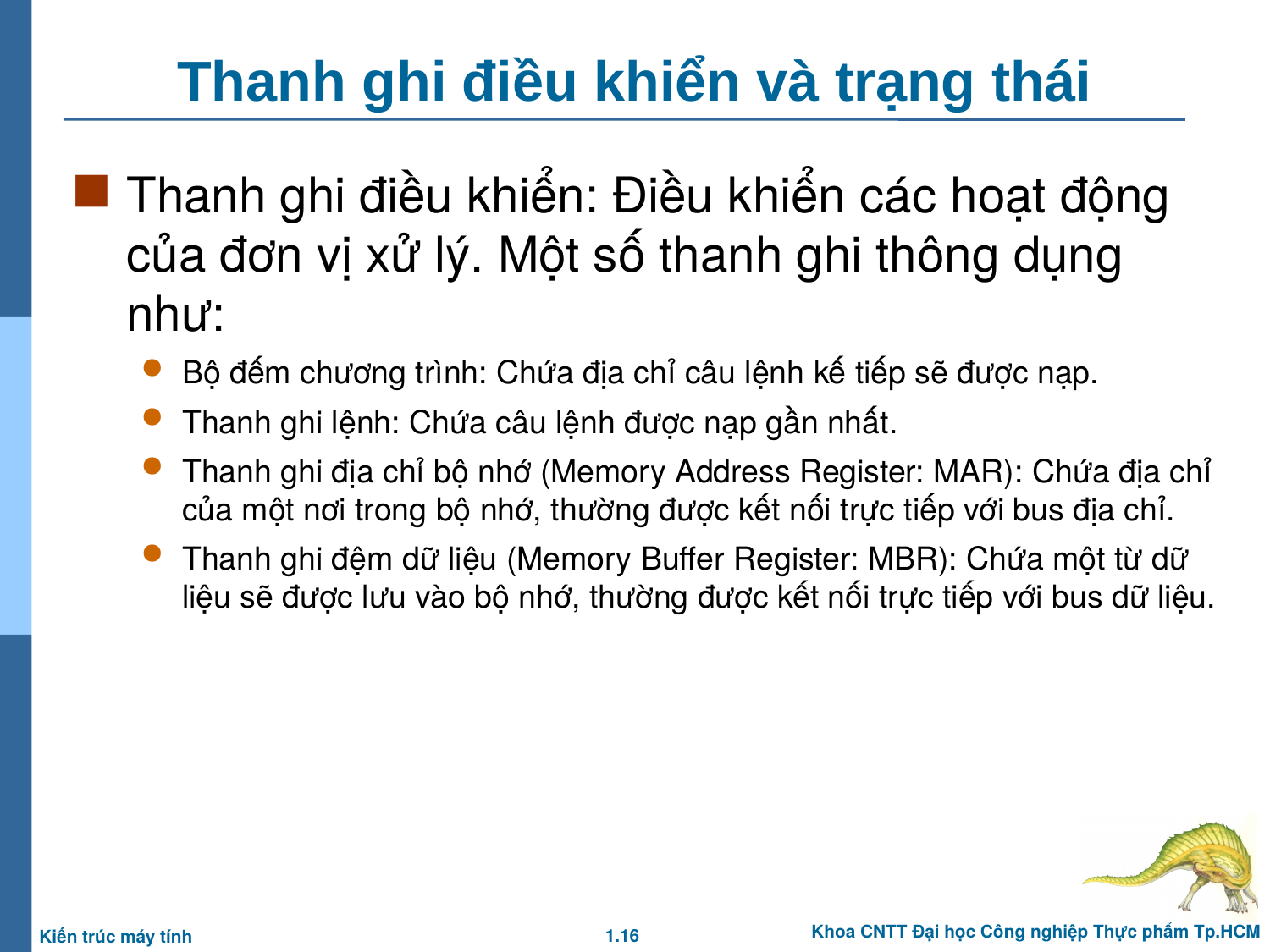

# Thanh ghi điều khiển và trạng thái
Thanh ghi điều khiển: Điều khiển các hoạt động của đơn vị xử lý. Một số thanh ghi thông dụng như:
Bộ đếm chương trình: Chứa địa chỉ câu lệnh kế tiếp sẽ được nạp.
Thanh ghi lệnh: Chứa câu lệnh được nạp gần nhất.
Thanh ghi địa chỉ bộ nhớ (Memory Address Register: MAR): Chứa địa chỉ của một nơi trong bộ nhớ, thường được kết nối trực tiếp với bus địa chỉ.
Thanh ghi đệm dữ liệu (Memory Buffer Register: MBR): Chứa một từ dữ liệu sẽ được lưu vào bộ nhớ, thường được kết nối trực tiếp với bus dữ liệu.